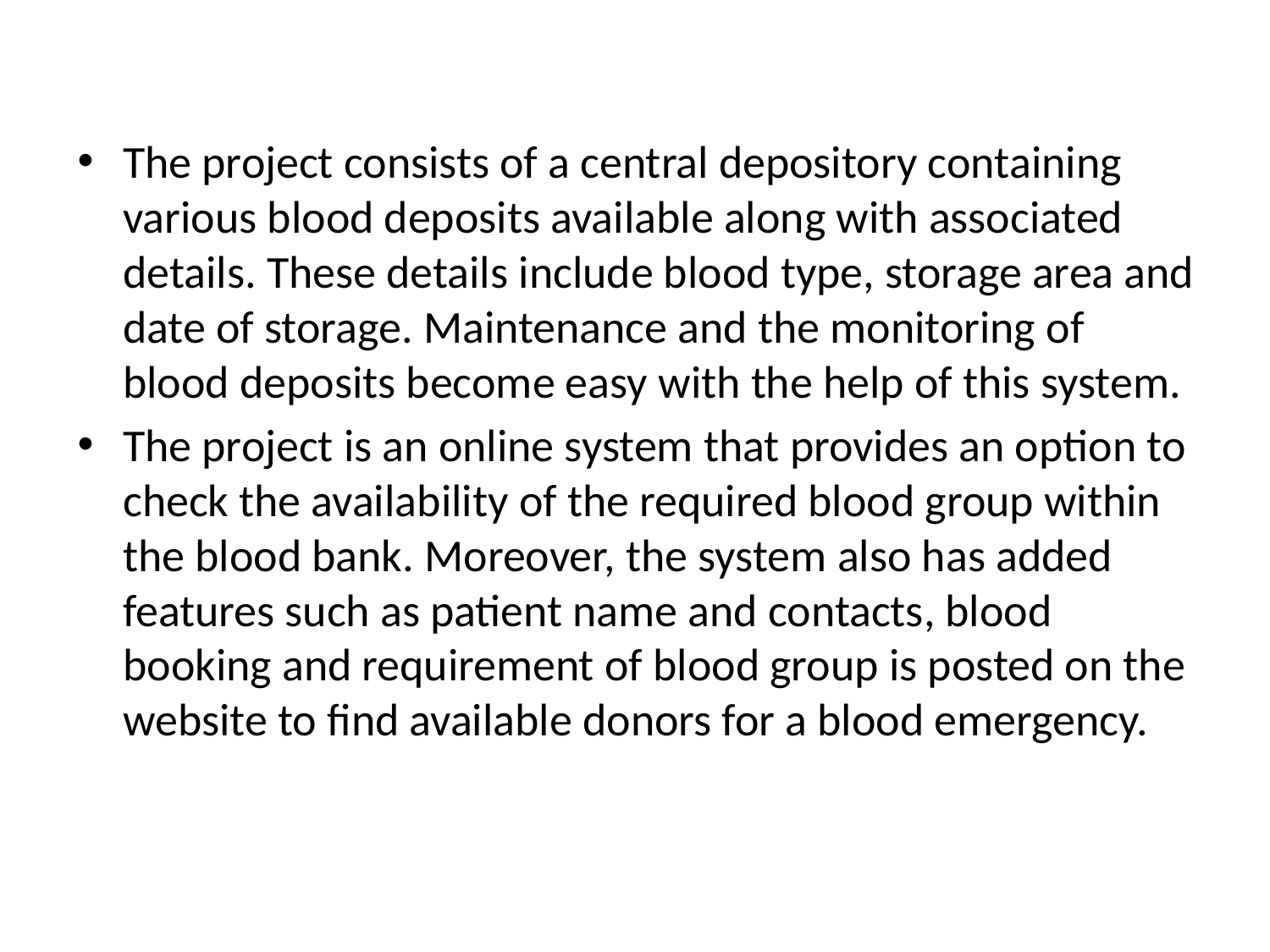

The project consists of a central depository containing various blood deposits available along with associated details. These details include blood type, storage area and date of storage. Maintenance and the monitoring of blood deposits become easy with the help of this system.
The project is an online system that provides an option to check the availability of the required blood group within the blood bank. Moreover, the system also has added features such as patient name and contacts, blood booking and requirement of blood group is posted on the website to find available donors for a blood emergency.